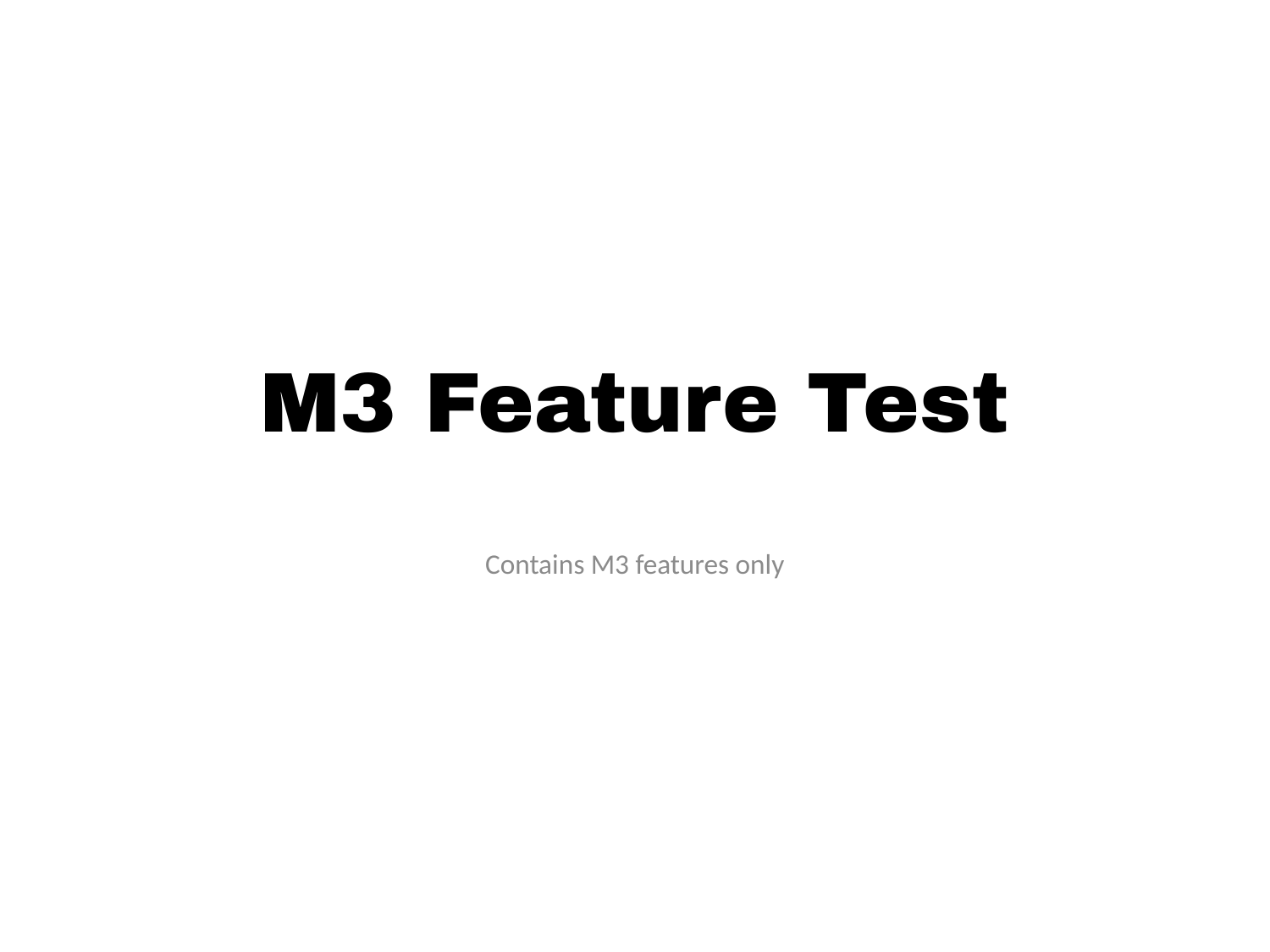

# M3 Feature Test
Contains M3 features only